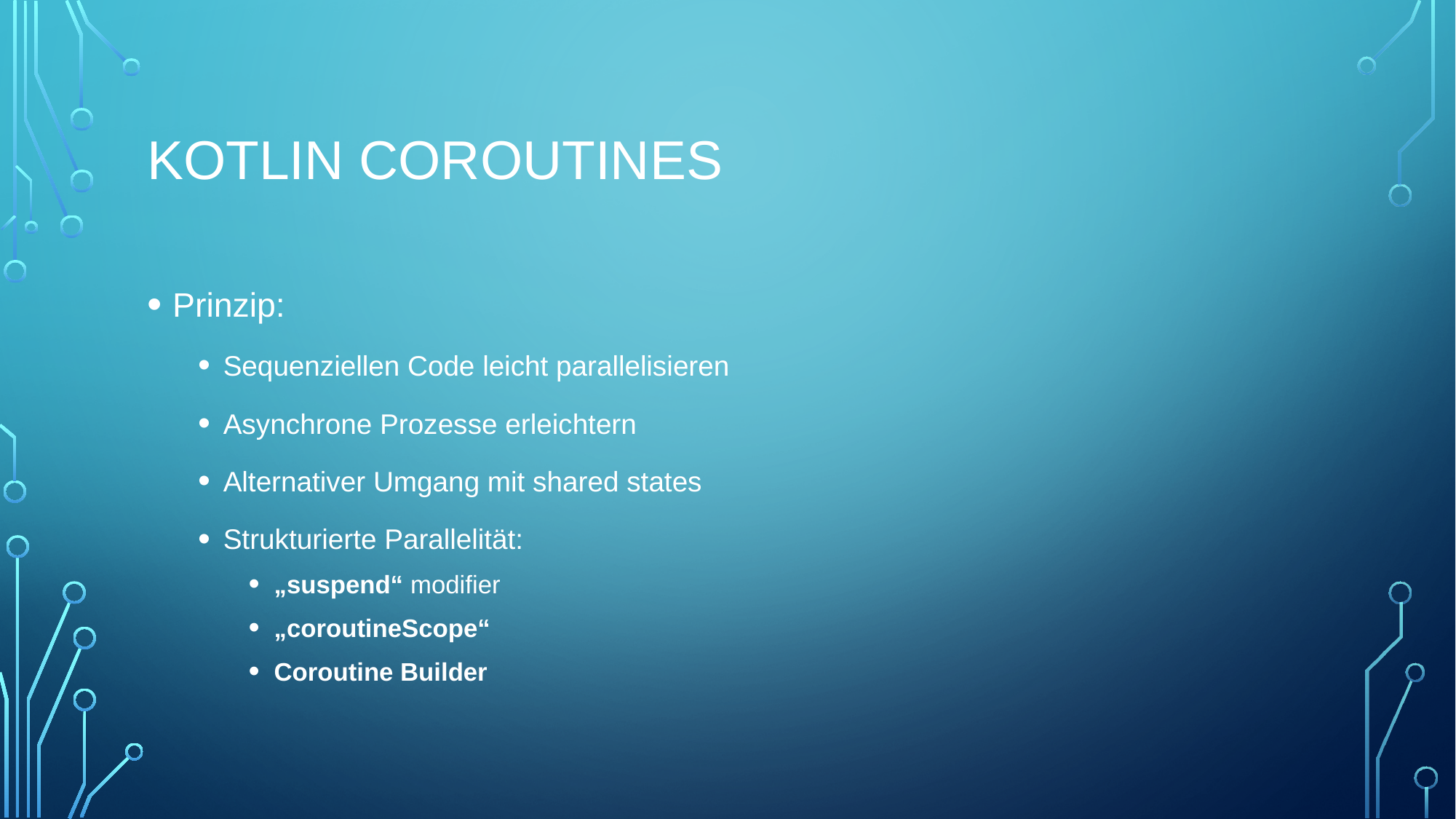

# Kotlin Coroutines
Prinzip:
Sequenziellen Code leicht parallelisieren
Asynchrone Prozesse erleichtern
Alternativer Umgang mit shared states
Strukturierte Parallelität:
„suspend“ modifier
„coroutineScope“
Coroutine Builder